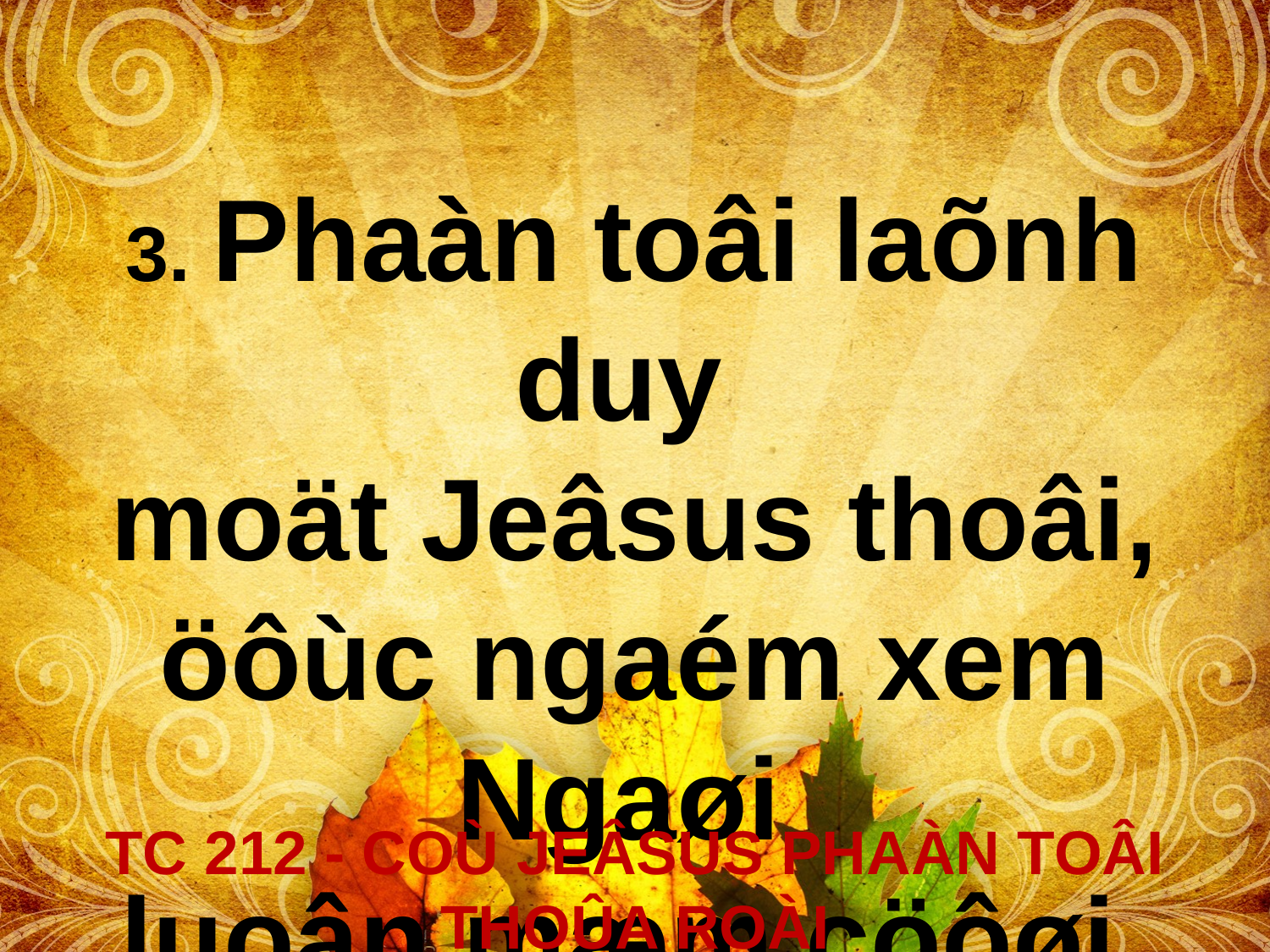

3. Phaàn toâi laõnh duy
moät Jeâsus thoâi, öôùc ngaém xem Ngaøi
luoân mæm cöôøi.
# TC 212 - COÙ JEÂSUS PHAÀN TOÂI THOÛA ROÀI